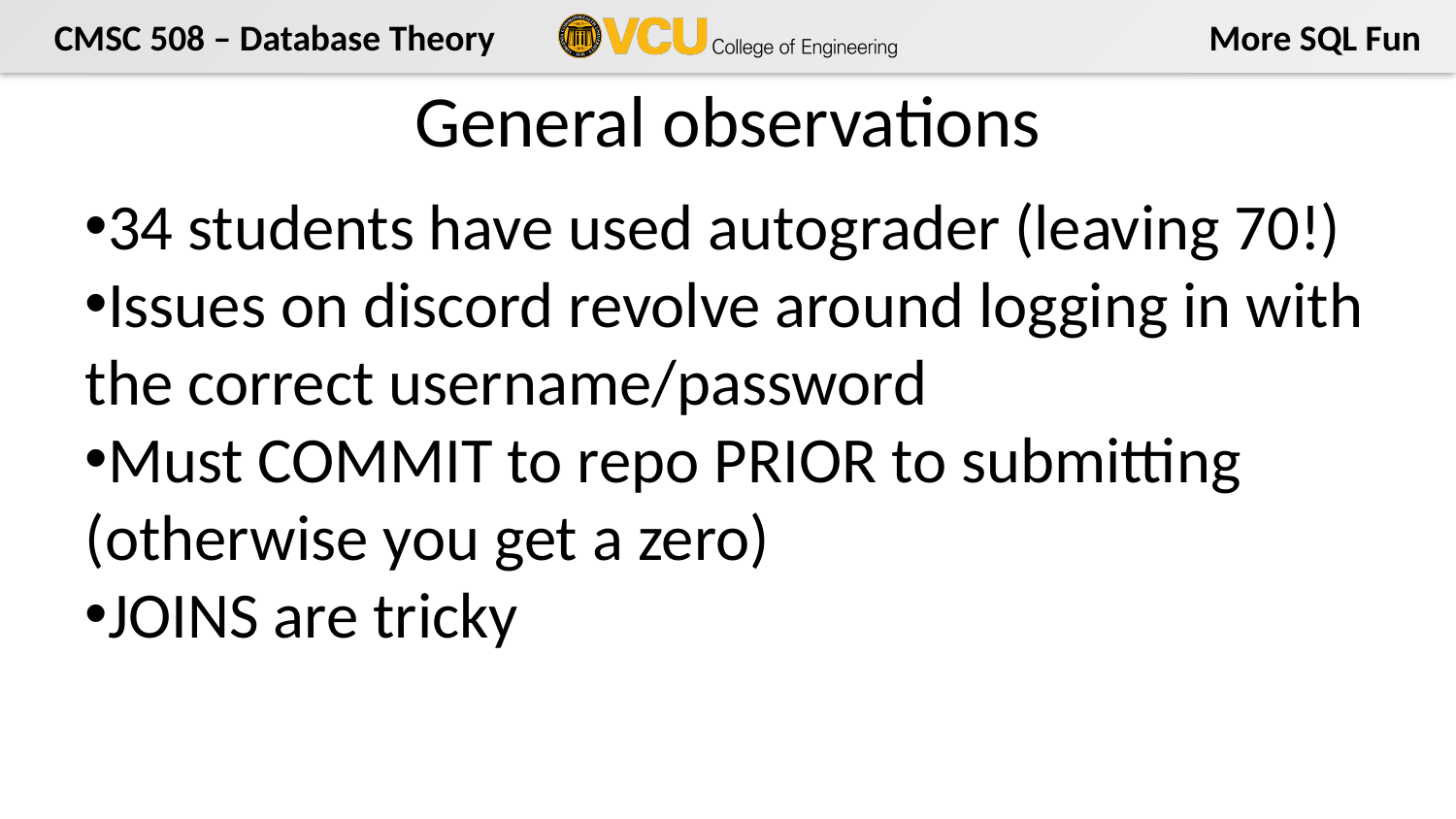

# General observations
34 students have used autograder (leaving 70!)
Issues on discord revolve around logging in with the correct username/password
Must COMMIT to repo PRIOR to submitting (otherwise you get a zero)
JOINS are tricky